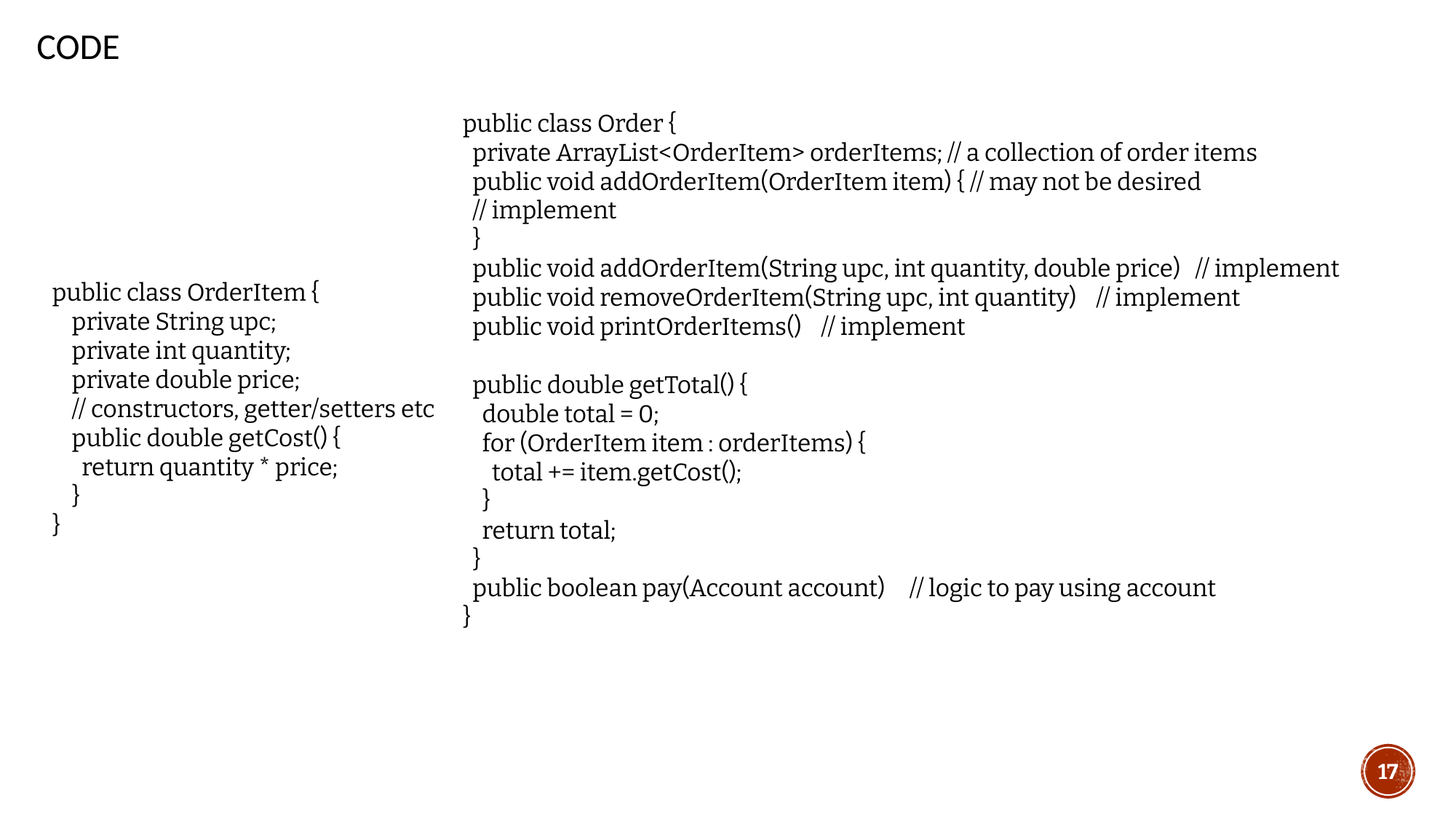

# code
public class Order {
  private ArrayList<OrderItem> orderItems; // a collection of order items
  public void addOrderItem(OrderItem item) { // may not be desired
  // implement
  }
  public void addOrderItem(String upc, int quantity, double price)   // implement
  public void removeOrderItem(String upc, int quantity)    // implement
  public void printOrderItems()    // implement

  public double getTotal() {
    double total = 0;
    for (OrderItem item : orderItems) {
      total += item.getCost();
    }
    return total;
  }
  public boolean pay(Account account)     // logic to pay using account
}
public class OrderItem {
    private String upc;
    private int quantity;
    private double price;
    // constructors, getter/setters etc
    public double getCost() {
      return quantity * price;
    }
}

17